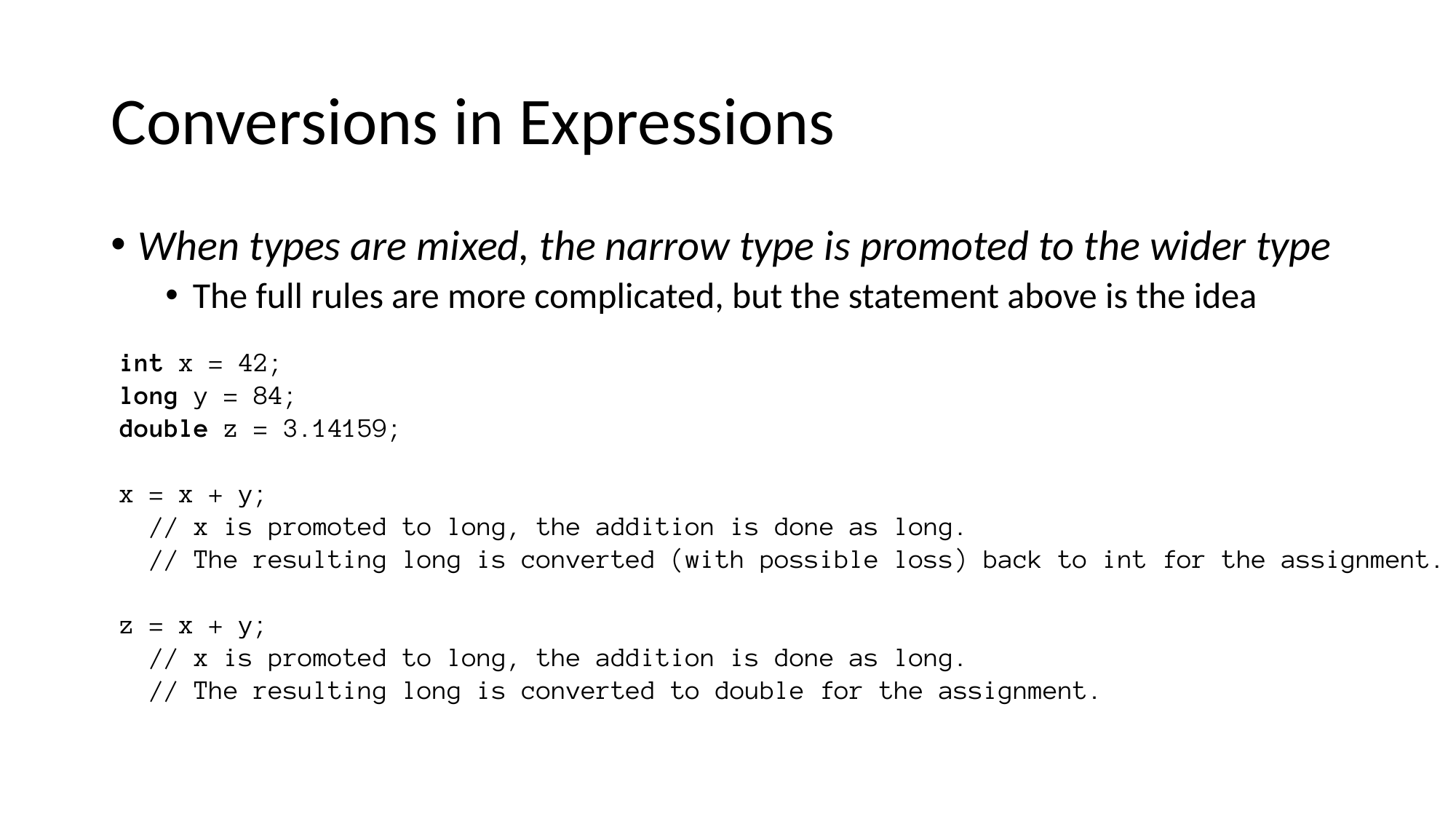

# Conversions in Expressions
When types are mixed, the narrow type is promoted to the wider type
The full rules are more complicated, but the statement above is the idea
int x = 42;
long y = 84;
double z = 3.14159;

x = x + y;
  // x is promoted to long, the addition is done as long.
  // The resulting long is converted (with possible loss) back to int for the assignment.

z = x + y;
  // x is promoted to long, the addition is done as long.
  // The resulting long is converted to double for the assignment.